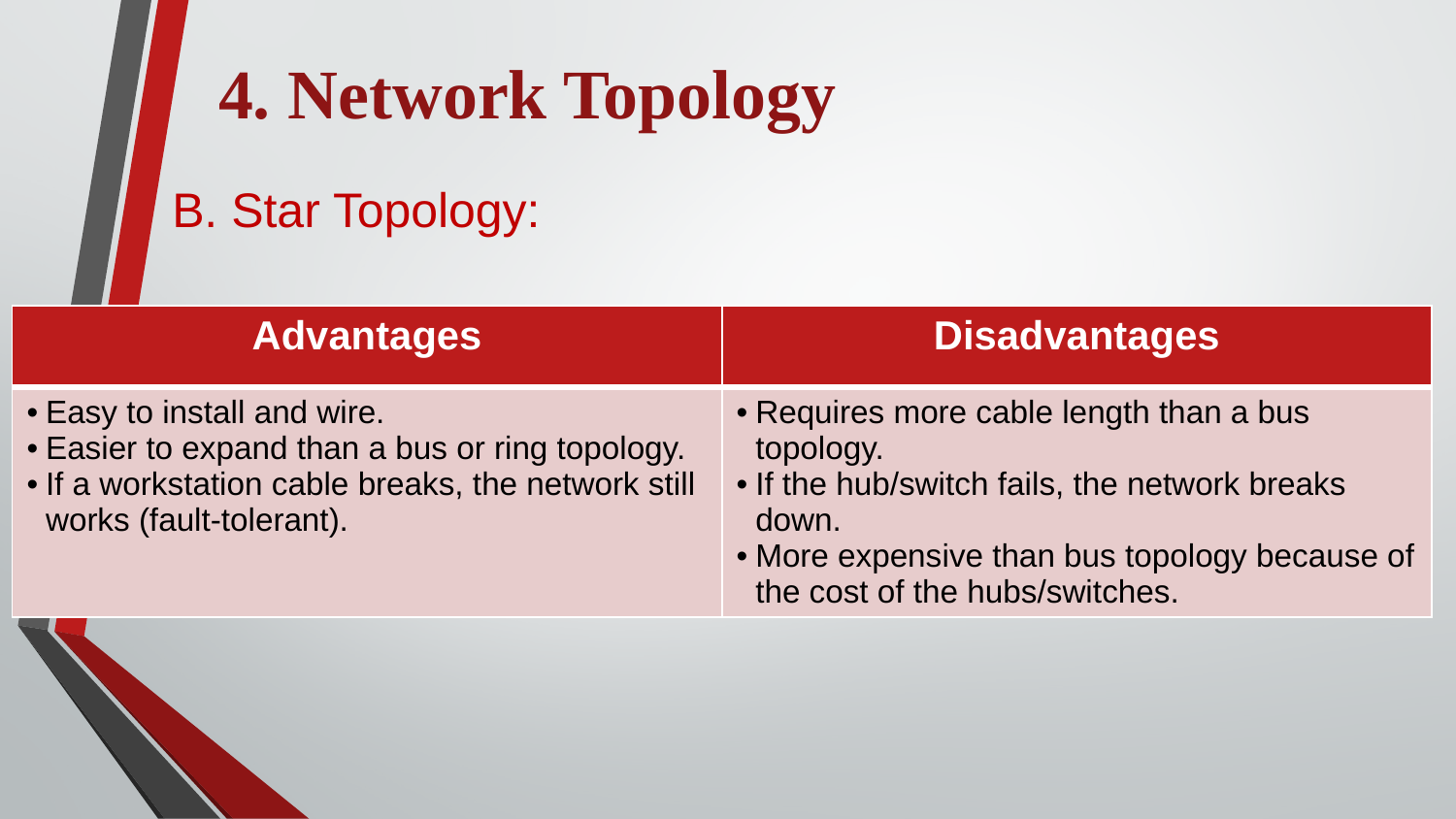

4. Network Topology
B. Star Topology:

| Advantages | Disadvantages |
| --- | --- |
| Easy to install and wire. Easier to expand than a bus or ring topology. If a workstation cable breaks, the network still works (fault-tolerant). | Requires more cable length than a bus topology. If the hub/switch fails, the network breaks down. More expensive than bus topology because of the cost of the hubs/switches. |